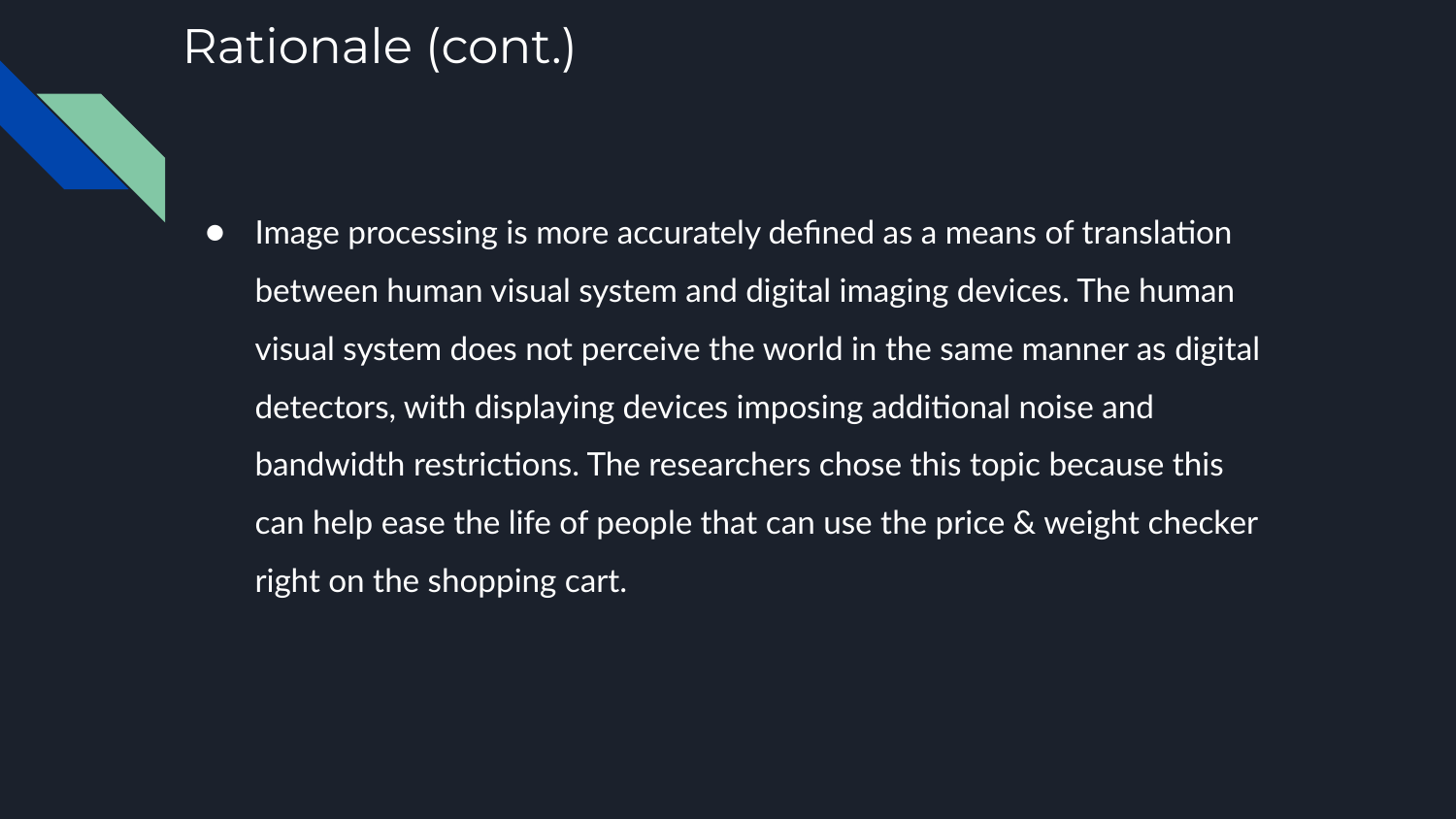

# Rationale (cont.)
Image processing is more accurately defined as a means of translation between human visual system and digital imaging devices. The human visual system does not perceive the world in the same manner as digital detectors, with displaying devices imposing additional noise and bandwidth restrictions. The researchers chose this topic because this can help ease the life of people that can use the price & weight checker right on the shopping cart.